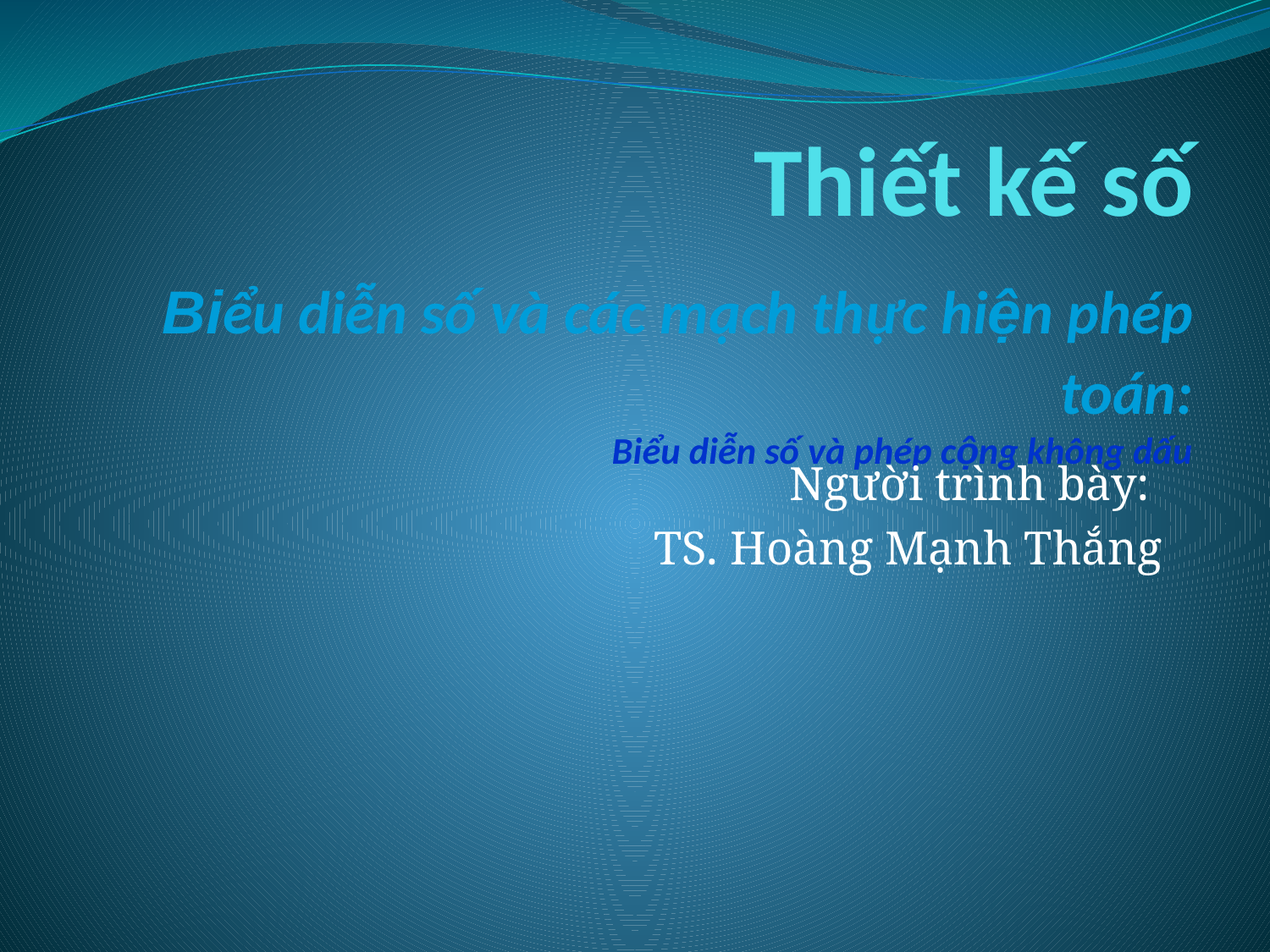

# Thiết kế số Biểu diễn số và các mạch thực hiện phép toán: Biểu diễn số và phép cộng không dấu
Người trình bày:
TS. Hoàng Mạnh Thắng
TexPoint fonts used in EMF: AAAAA